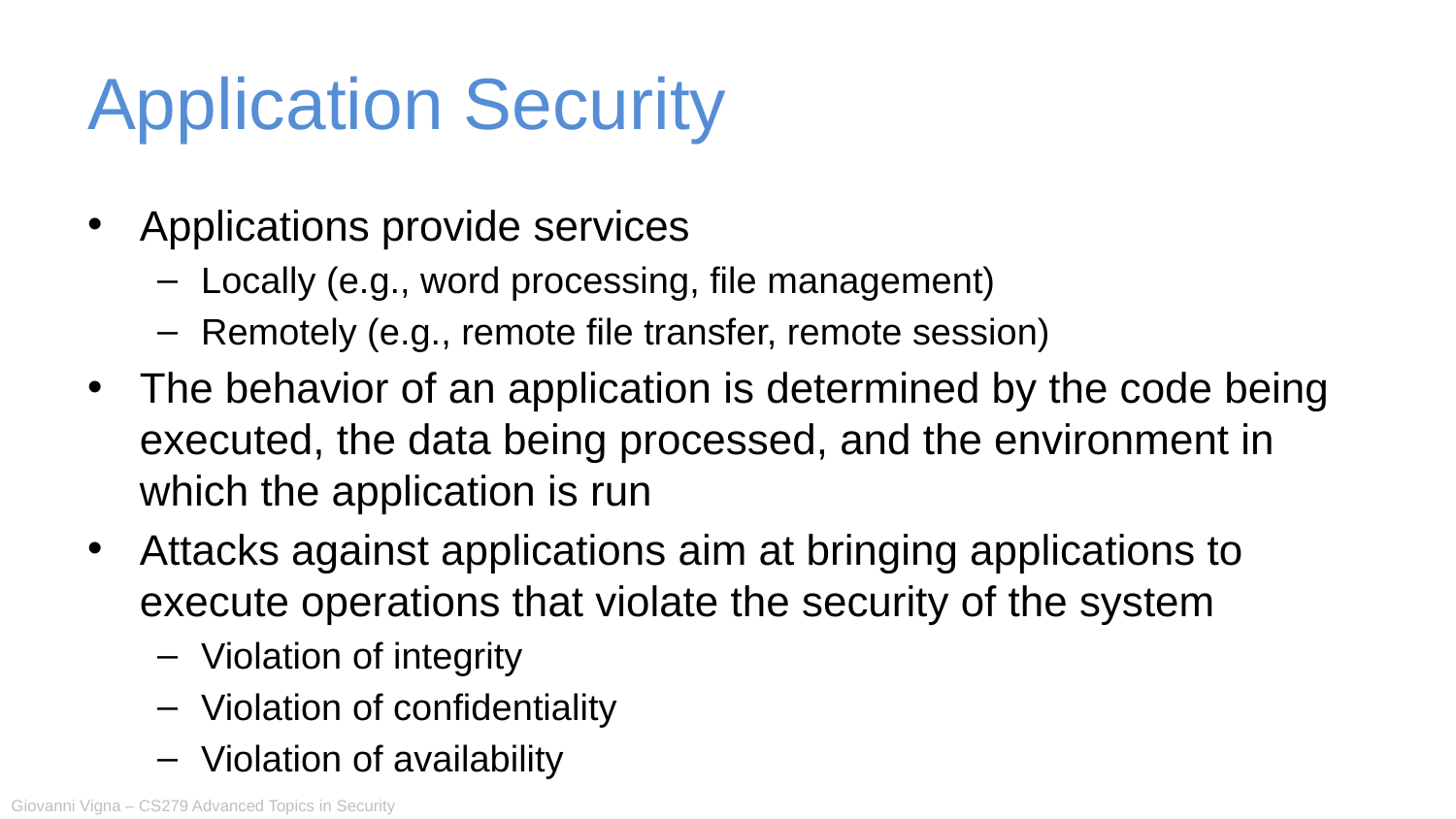

# Application Security
Applications provide services
Locally (e.g., word processing, file management)
Remotely (e.g., remote file transfer, remote session)
The behavior of an application is determined by the code being executed, the data being processed, and the environment in which the application is run
Attacks against applications aim at bringing applications to execute operations that violate the security of the system
Violation of integrity
Violation of confidentiality
Violation of availability